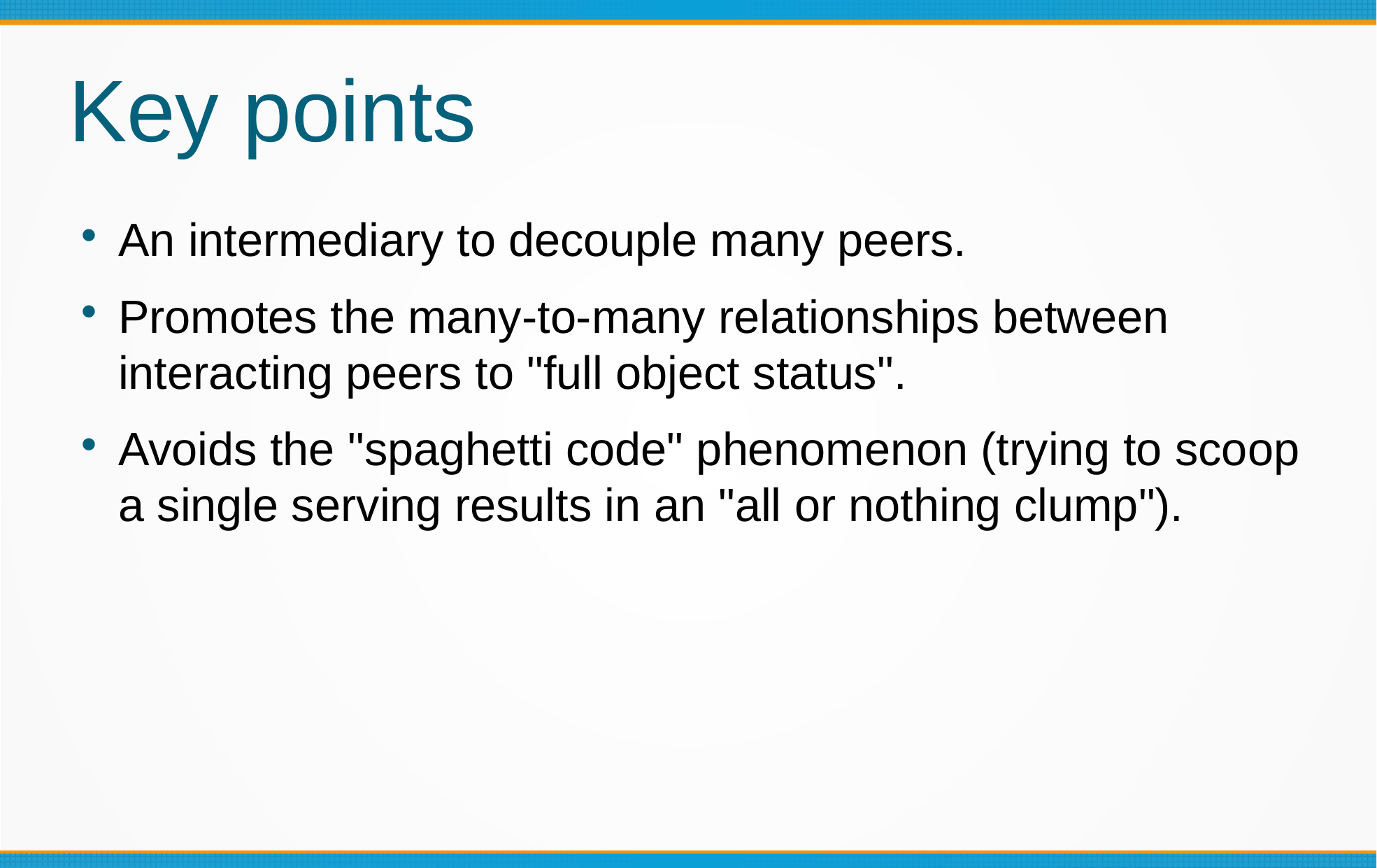

Key points
An intermediary to decouple many peers.
Promotes the many-to-many relationships between interacting peers to "full object status".
Avoids the "spaghetti code" phenomenon (trying to scoop a single serving results in an "all or nothing clump").